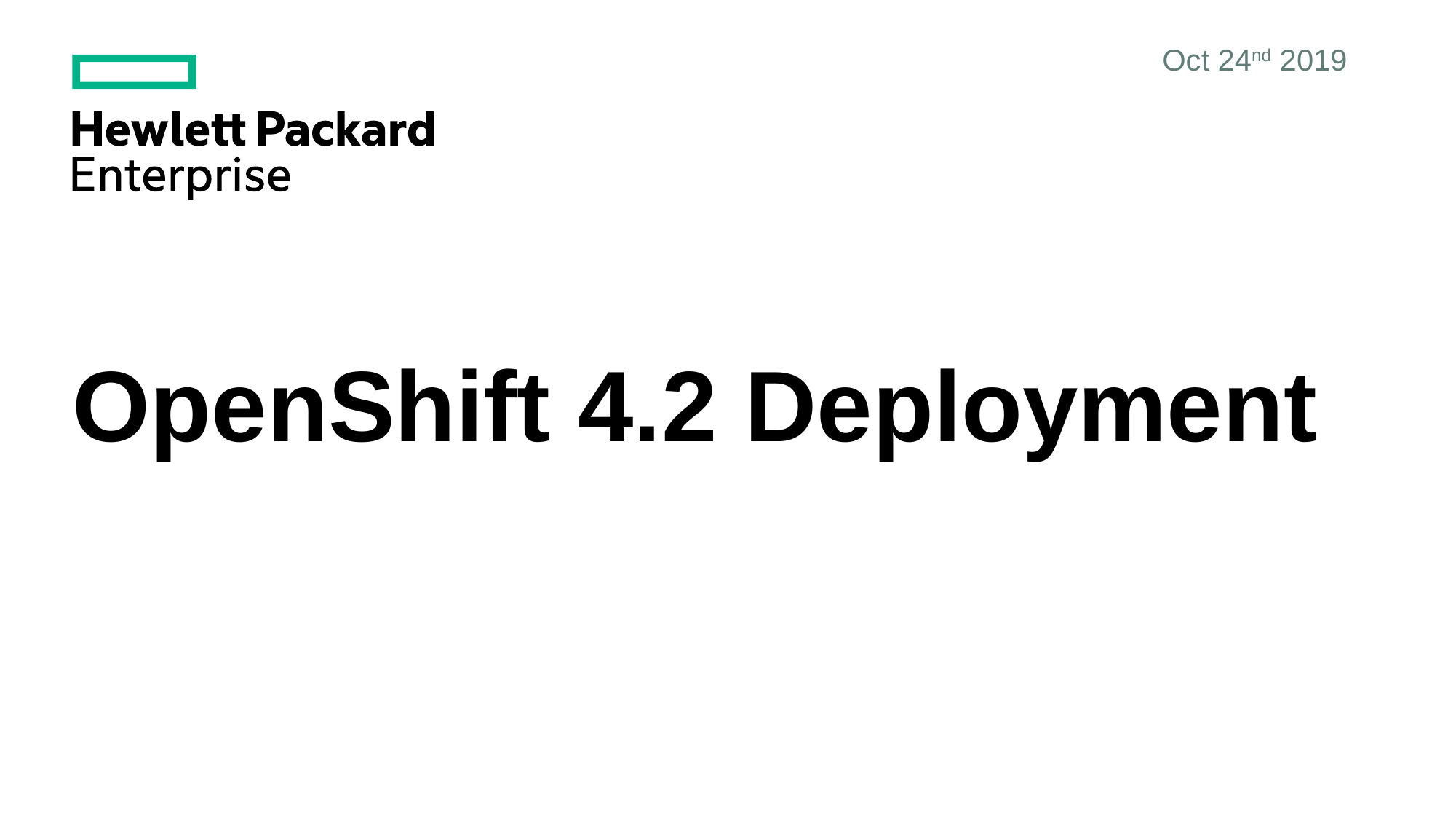

Oct 24nd 2019
# OpenShift 4.2 Deployment